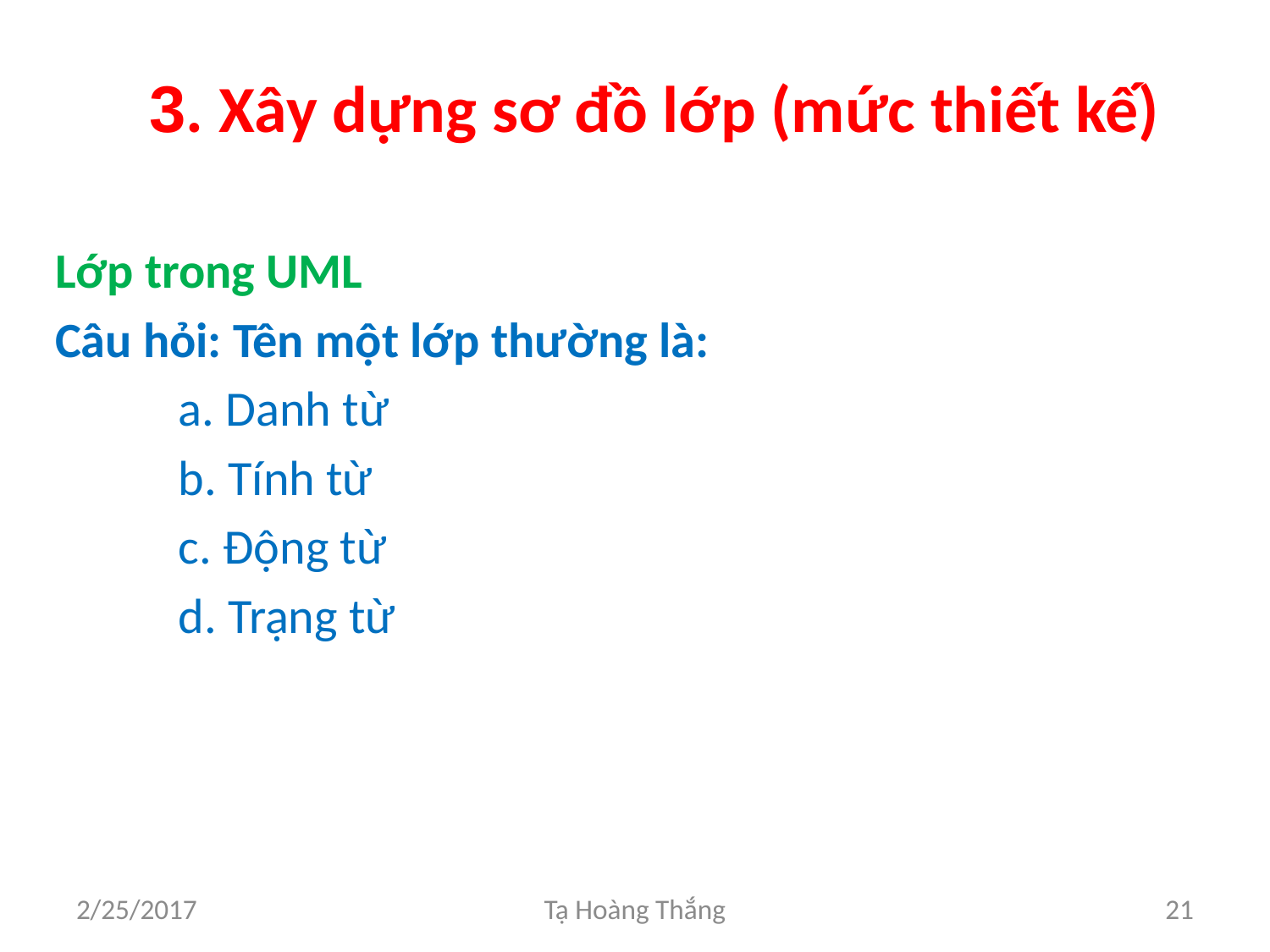

# 3. Xây dựng sơ đồ lớp (mức thiết kế)
Lớp trong UML
Câu hỏi: Tên một lớp thường là:
           a. Danh từ
           b. Tính từ
           c. Động từ
           d. Trạng từ

2/25/2017
Tạ Hoàng Thắng
21